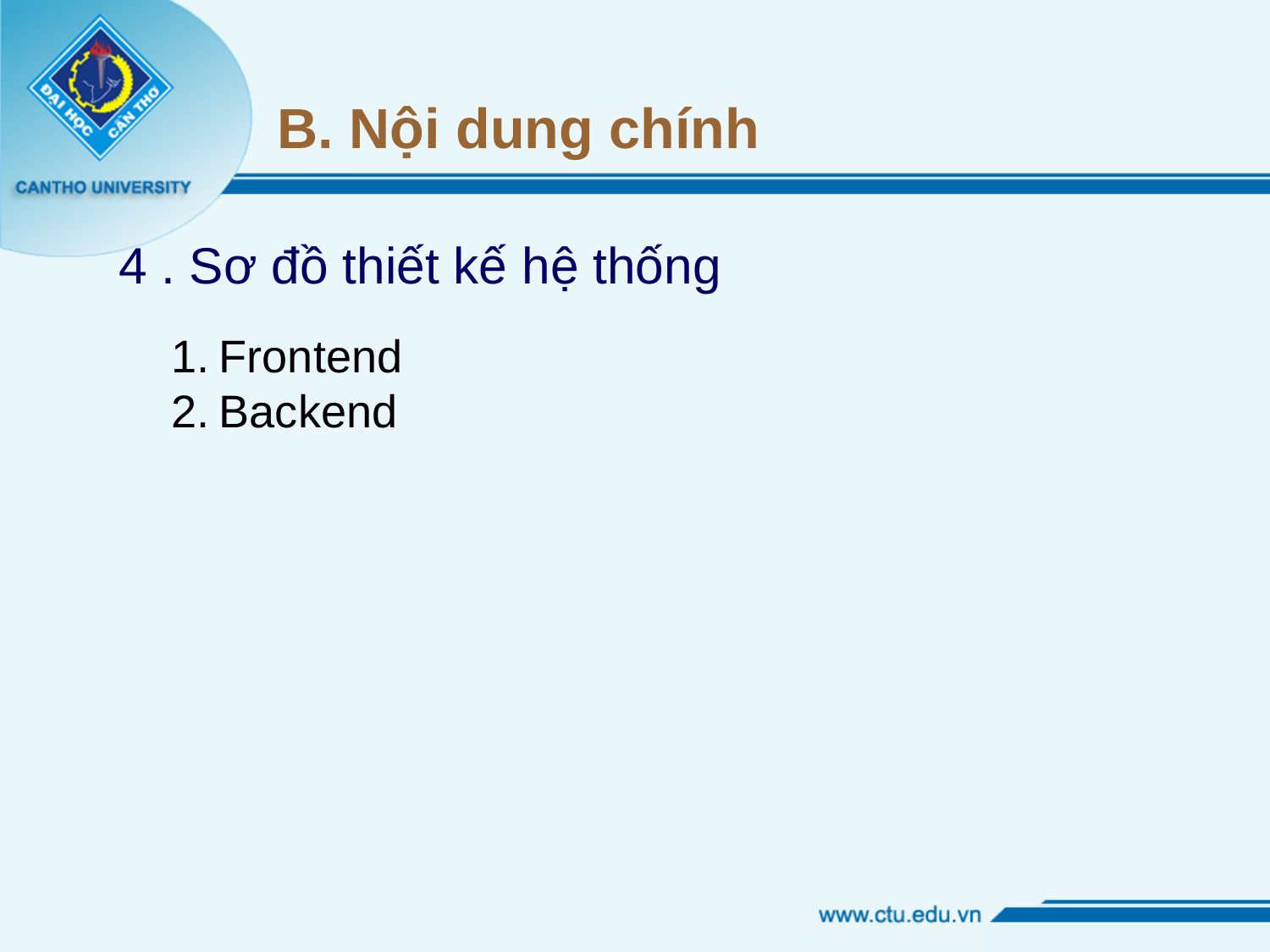

B. Nội dung chính
4 . Sơ đồ thiết kế hệ thống
Frontend
Backend